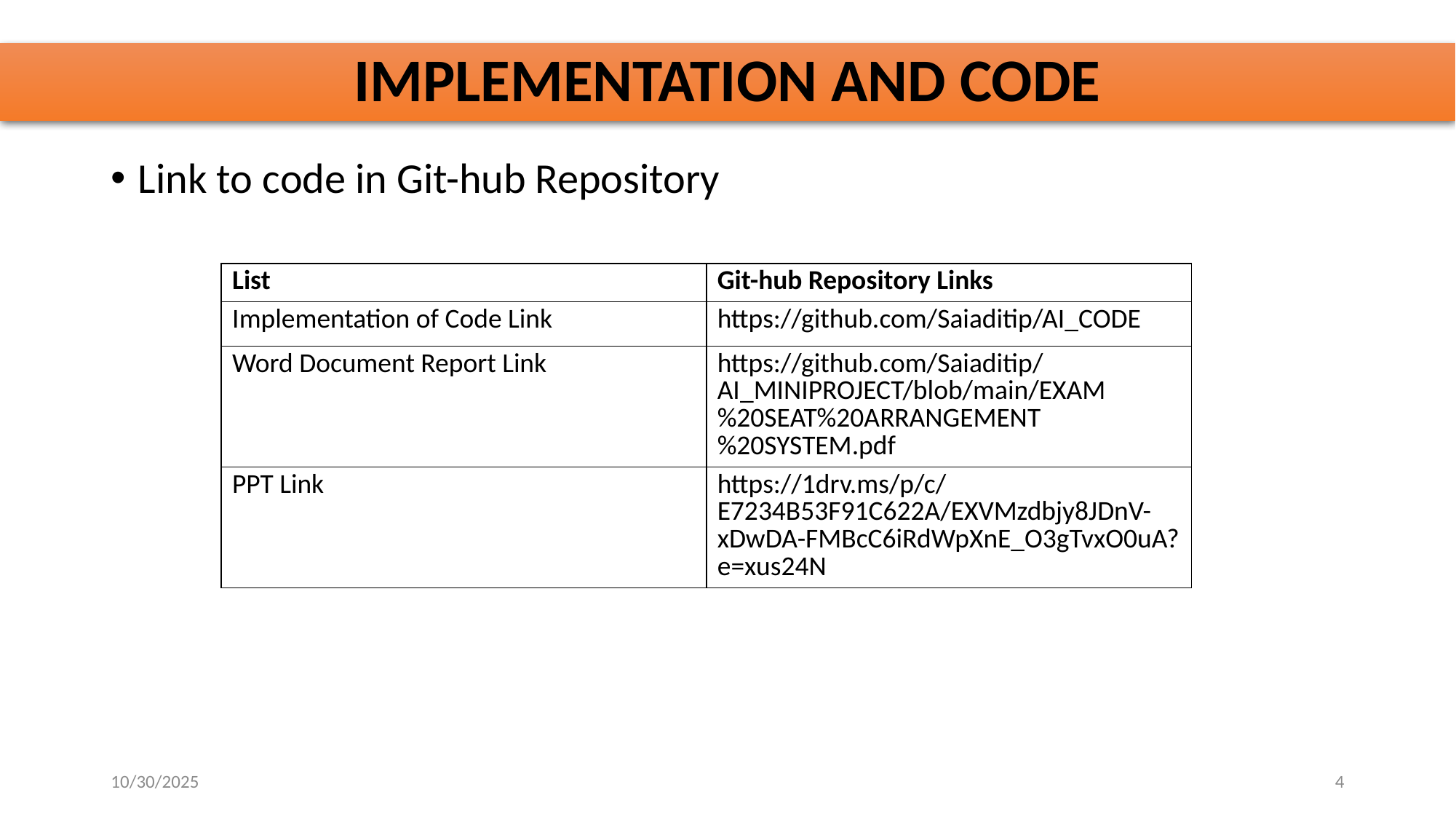

# IMPLEMENTATION AND CODE
Link to code in Git-hub Repository

| List | Git-hub Repository Links |
| --- | --- |
| Implementation of Code Link | https://github.com/Saiaditip/AI\_CODE |
| Word Document Report Link | https://github.com/Saiaditip/AI\_MINIPROJECT/blob/main/EXAM%20SEAT%20ARRANGEMENT%20SYSTEM.pdf |
| PPT Link | https://1drv.ms/p/c/E7234B53F91C622A/EXVMzdbjy8JDnV-xDwDA-FMBcC6iRdWpXnE\_O3gTvxO0uA?e=xus24N |
10/30/2025
4